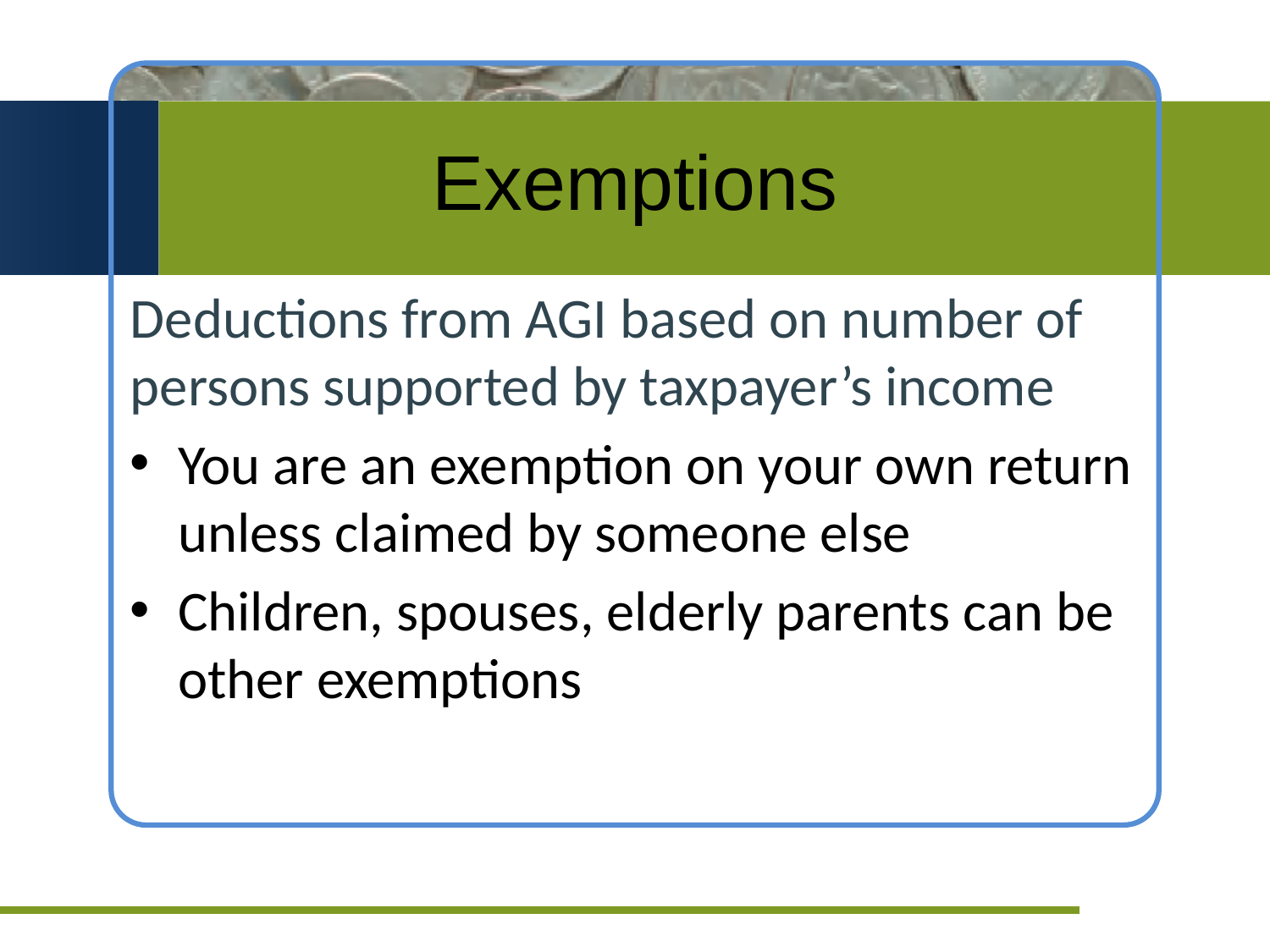

# Exemptions
Deductions from AGI based on number of persons supported by taxpayer’s income
You are an exemption on your own return unless claimed by someone else
Children, spouses, elderly parents can be other exemptions